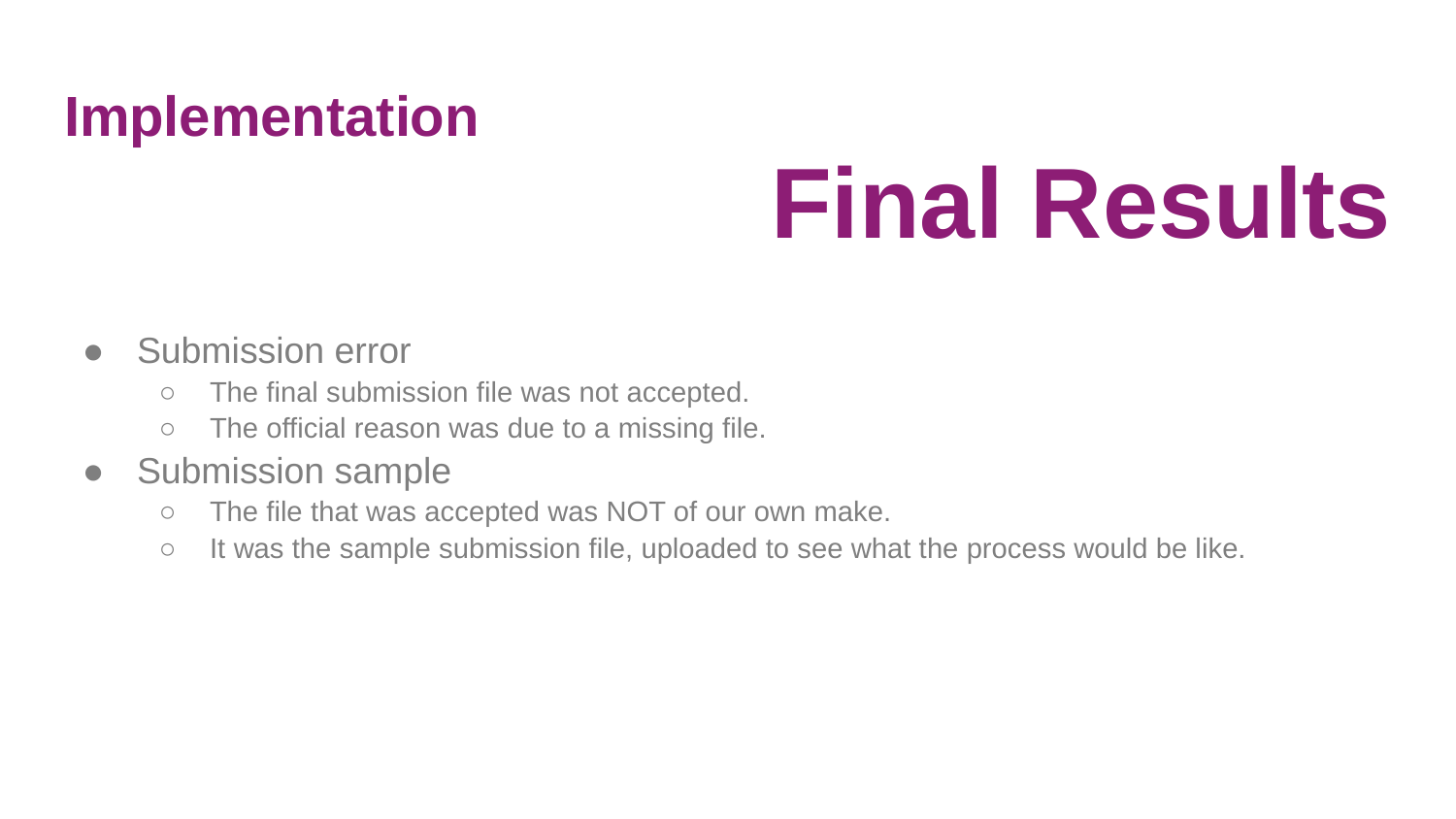

# Implementation
Final Results

Submission error
The final submission file was not accepted.
The official reason was due to a missing file.
Submission sample
The file that was accepted was NOT of our own make.
It was the sample submission file, uploaded to see what the process would be like.